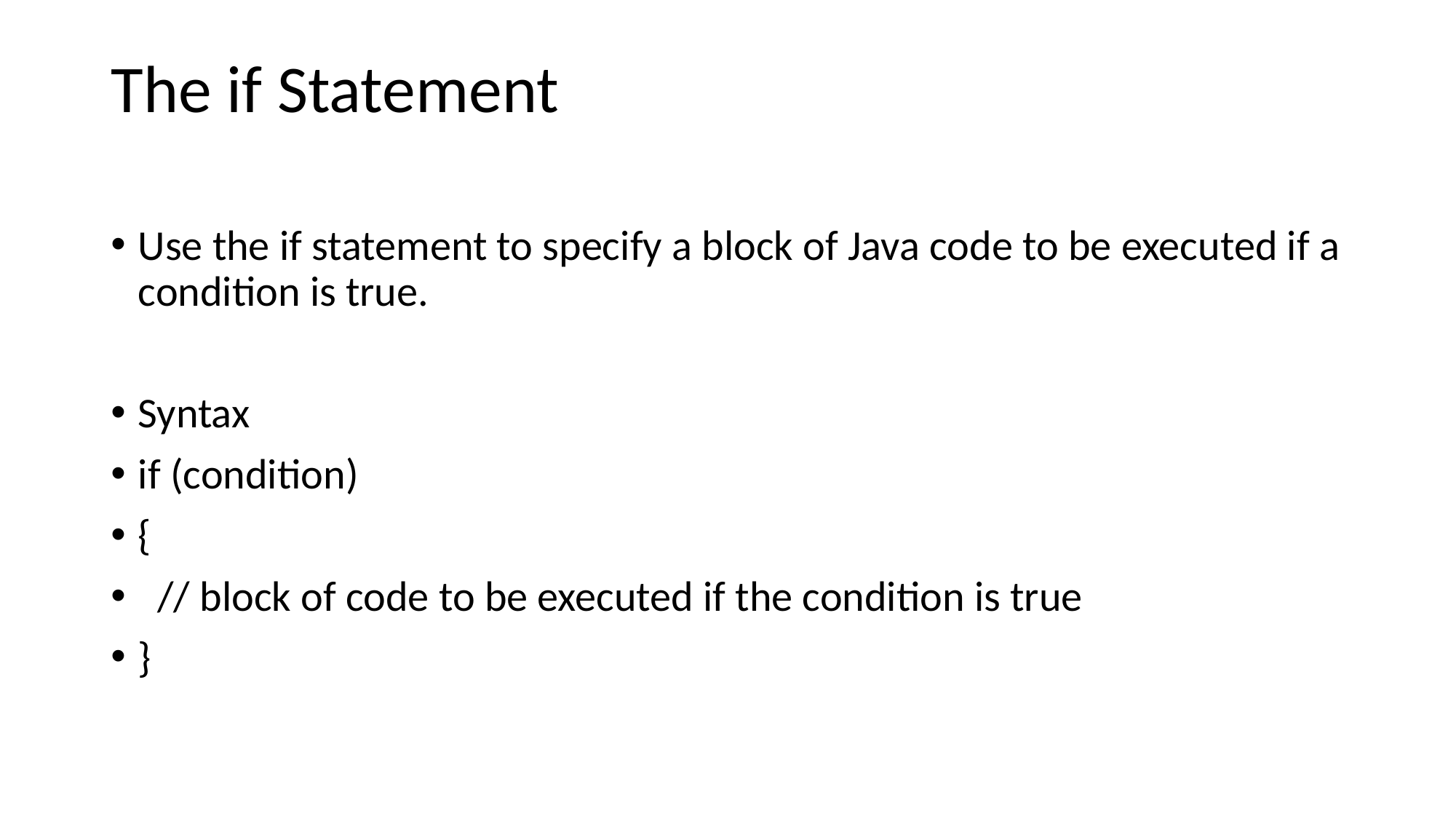

# The if Statement
Use the if statement to specify a block of Java code to be executed if a condition is true.

Syntax
if (condition)
{
  // block of code to be executed if the condition is true
}